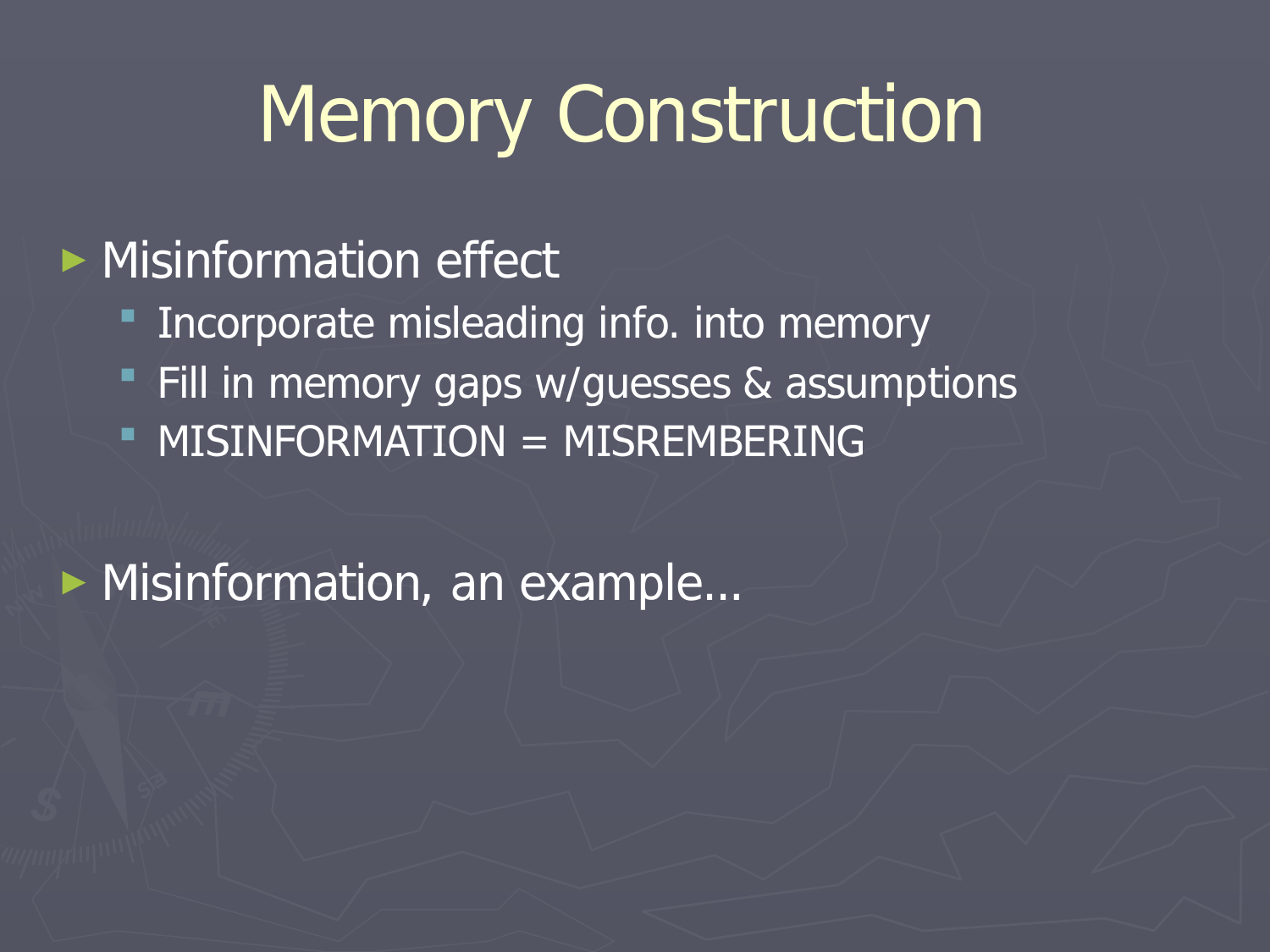

# Memory Construction
Misinformation effect
Incorporate misleading info. into memory
Fill in memory gaps w/guesses & assumptions
MISINFORMATION = MISREMBERING

Misinformation, an example…